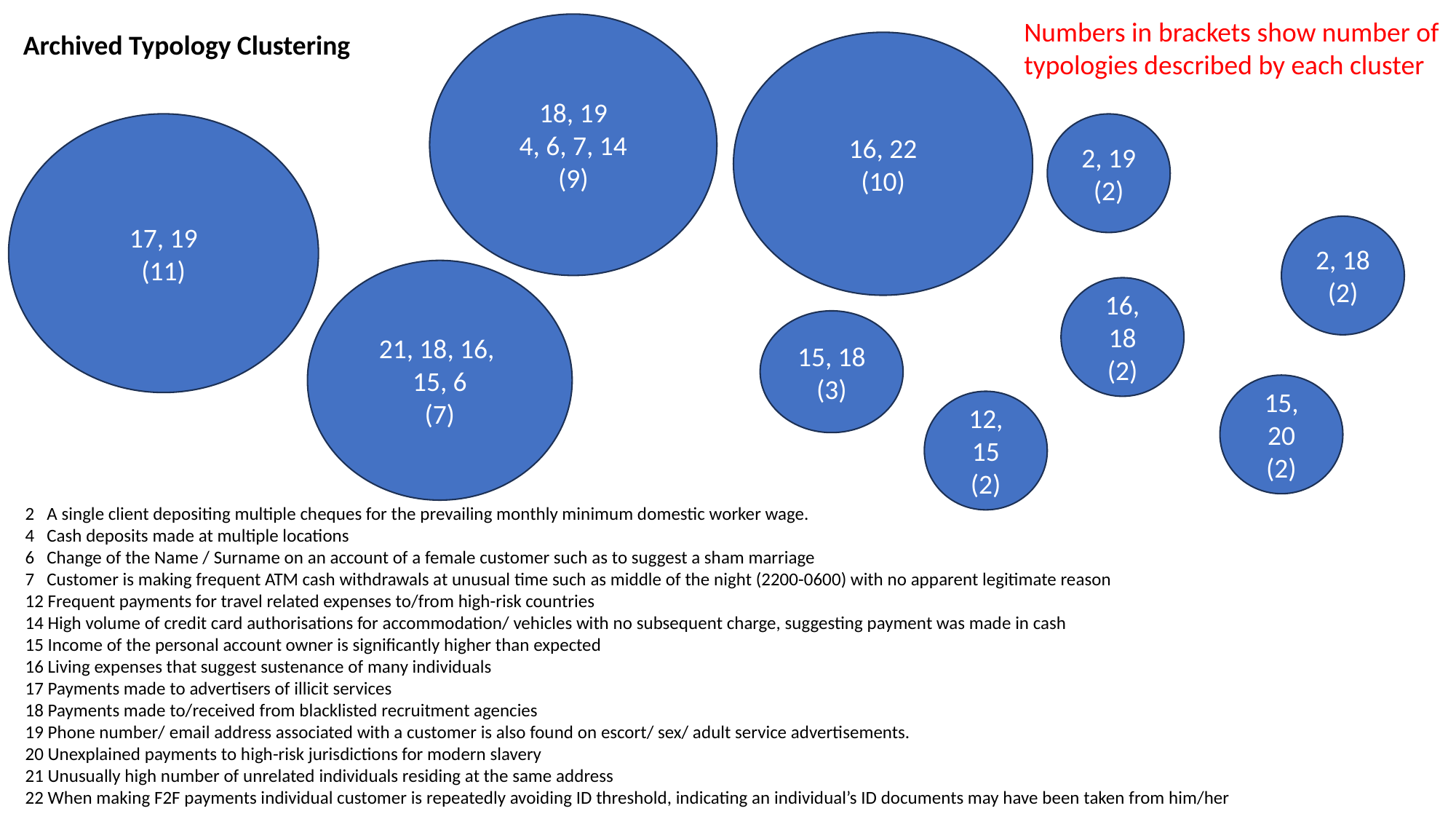

Numbers in brackets show number of typologies described by each cluster
18, 19
4, 6, 7, 14
(9)
Archived Typology Clustering
16, 22
(10)
17, 19
(11)
2, 19
(2)
2, 18
(2)
21, 18, 16,
15, 6
(7)
16, 18
(2)
15, 18
(3)
15, 20
(2)
12, 15
(2)
2   A single client depositing multiple cheques for the prevailing monthly minimum domestic worker wage.
4   Cash deposits made at multiple locations
6   Change of the Name / Surname on an account of a female customer such as to suggest a sham marriage
7   Customer is making frequent ATM cash withdrawals at unusual time such as middle of the night (2200-0600) with no apparent legitimate reason
12 Frequent payments for travel related expenses to/from high-risk countries
14 High volume of credit card authorisations for accommodation/ vehicles with no subsequent charge, suggesting payment was made in cash
15 Income of the personal account owner is significantly higher than expected
16 Living expenses that suggest sustenance of many individuals
17 Payments made to advertisers of illicit services
18 Payments made to/received from blacklisted recruitment agencies
19 Phone number/ email address associated with a customer is also found on escort/ sex/ adult service advertisements.
20 Unexplained payments to high-risk jurisdictions for modern slavery
21 Unusually high number of unrelated individuals residing at the same address
22 When making F2F payments individual customer is repeatedly avoiding ID threshold, indicating an individual’s ID documents may have been taken from him/her